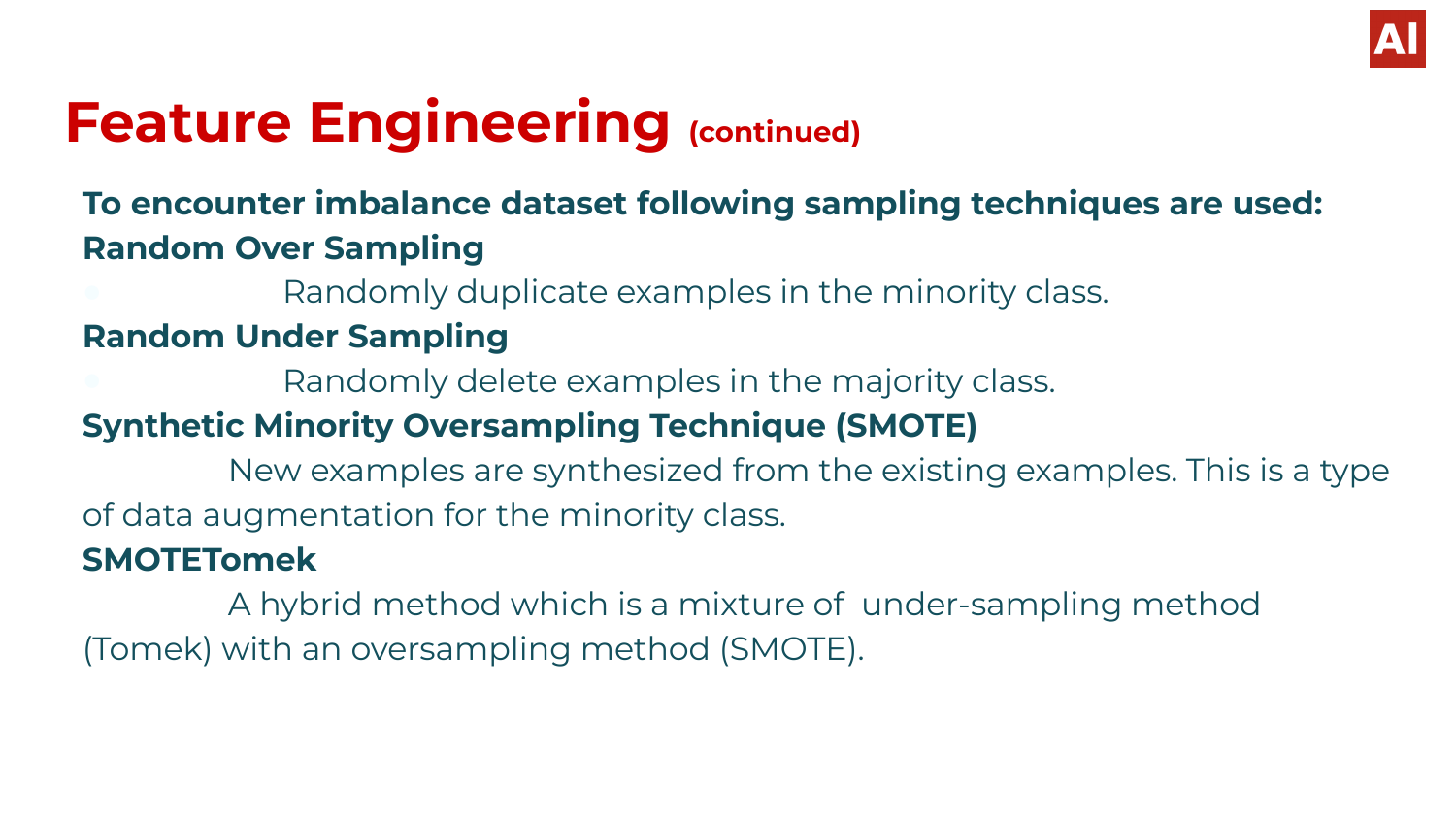

# Feature Engineering (continued)
To encounter imbalance dataset following sampling techniques are used:
Random Over Sampling
	Randomly duplicate examples in the minority class.
Random Under Sampling
	Randomly delete examples in the majority class.
Synthetic Minority Oversampling Technique (SMOTE)
	New examples are synthesized from the existing examples. This is a type of data augmentation for the minority class.
SMOTETomek
	A hybrid method which is a mixture of  under-sampling method (Tomek) with an oversampling method (SMOTE).